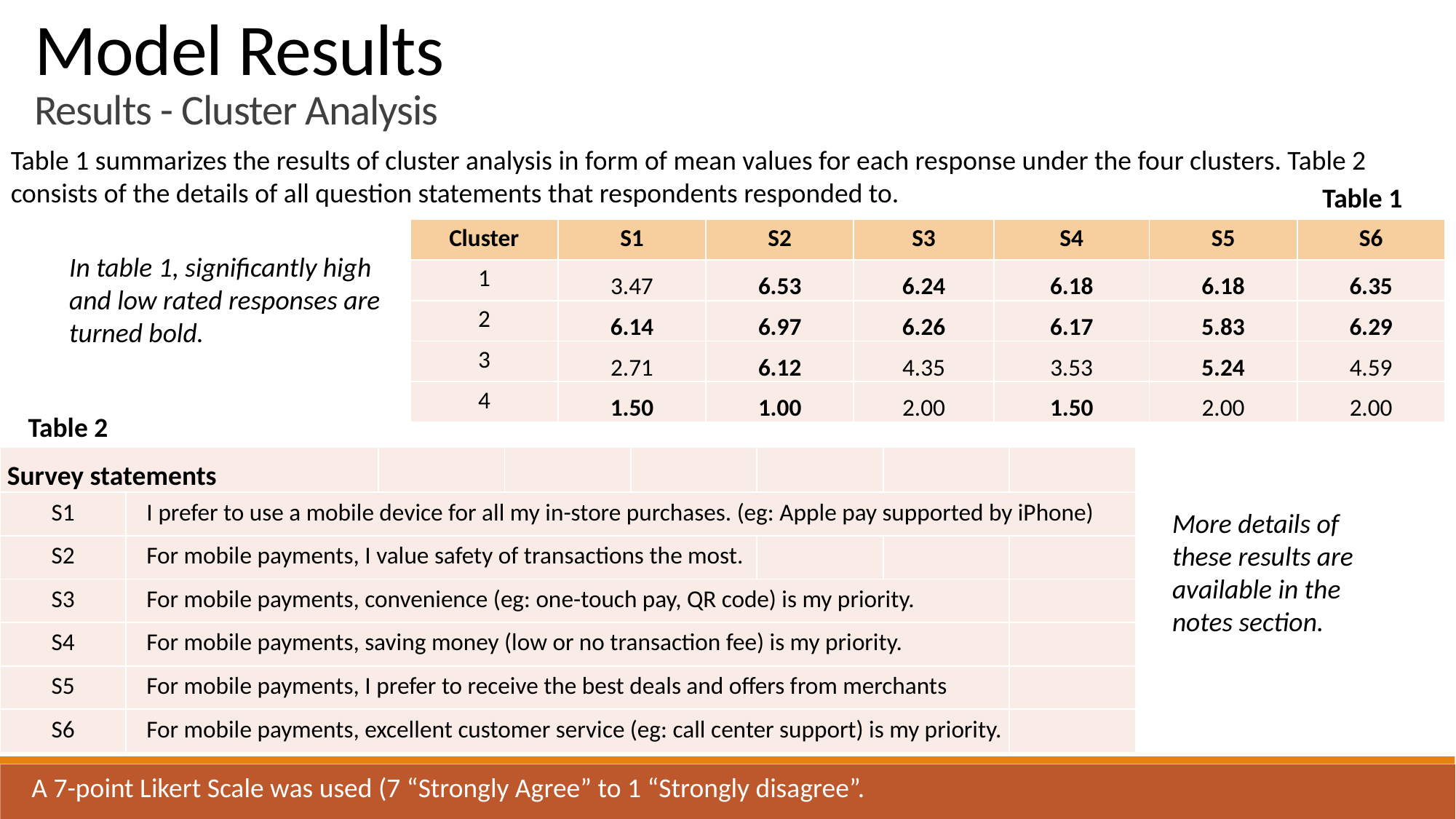

Model Results
Results - Cluster Analysis

Table 1 summarizes the results of cluster analysis in form of mean values for each response under the four clusters. Table 2 consists of the details of all question statements that respondents responded to.

Table 1
| Cluster | S1 | S2 | S3 | S4 | S5 | S6 |
| --- | --- | --- | --- | --- | --- | --- |
| 1 | 3.47 | 6.53 | 6.24 | 6.18 | 6.18 | 6.35 |
| 2 | 6.14 | 6.97 | 6.26 | 6.17 | 5.83 | 6.29 |
| 3 | 2.71 | 6.12 | 4.35 | 3.53 | 5.24 | 4.59 |
| 4 | 1.50 | 1.00 | 2.00 | 1.50 | 2.00 | 2.00 |
In table 1, significantly high and low rated responses are turned bold.
Table 2
| Survey statements |  |  |  |  |  |  |  |
| --- | --- | --- | --- | --- | --- | --- | --- |
| S1 | I prefer to use a mobile device for all my in-store purchases. (eg: Apple pay supported by iPhone) |  |  |  |  |  |  |
| S2 | For mobile payments, I value safety of transactions the most. |  |  |  |  |  |  |
| S3 | For mobile payments, convenience (eg: one-touch pay, QR code) is my priority. |  |  |  |  |  |  |
| S4 | For mobile payments, saving money (low or no transaction fee) is my priority. |  |  |  |  |  |  |
| S5 | For mobile payments, I prefer to receive the best deals and offers from merchants |  |  |  |  |  |  |
| S6 | For mobile payments, excellent customer service (eg: call center support) is my priority. |  |  |  |  |  |  |
More details of these results are available in the notes section.
A 7-point Likert Scale was used (7 “Strongly Agree” to 1 “Strongly disagree”.